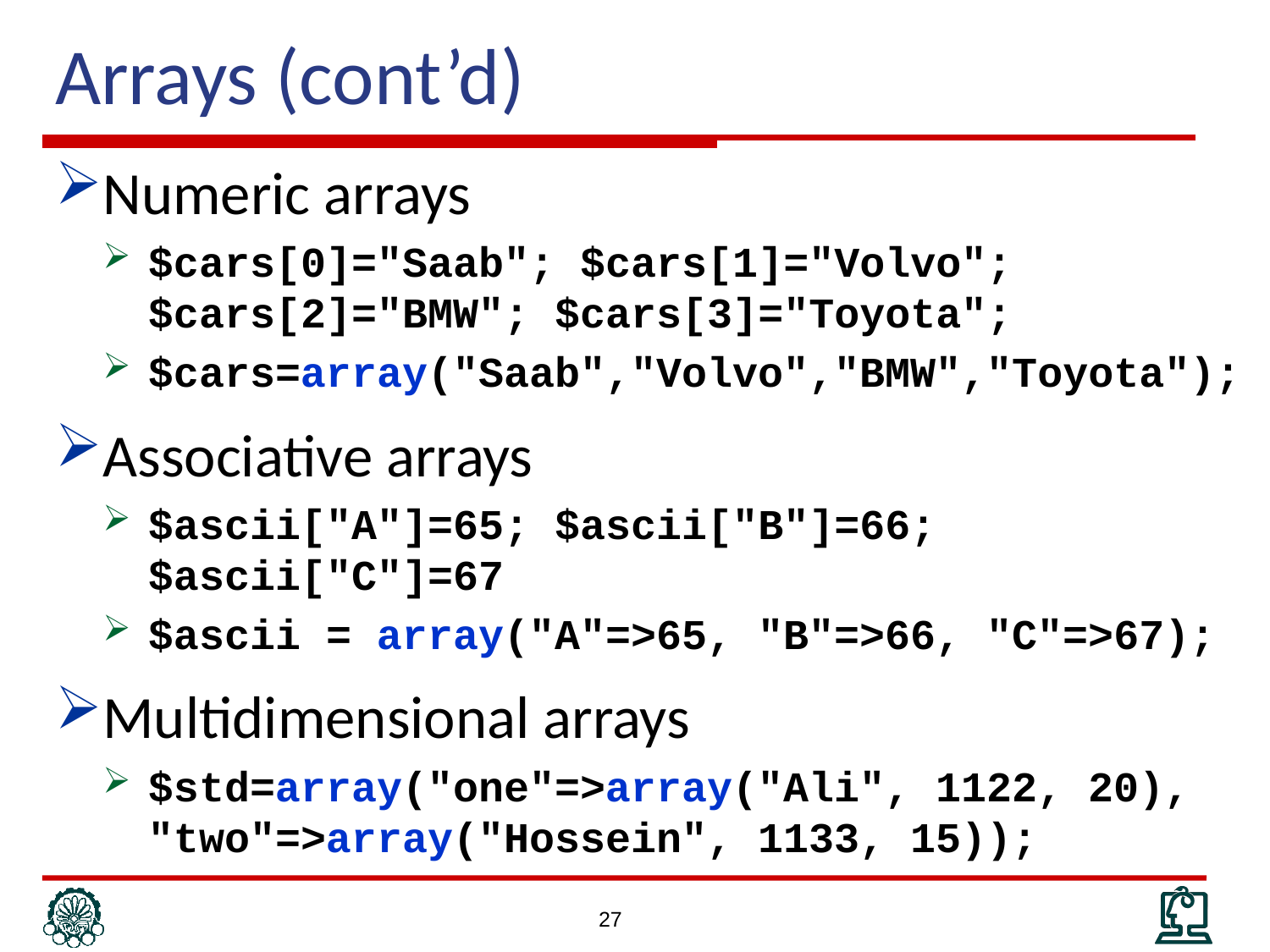

# Arrays (cont’d)
Numeric arrays
$cars[0]="Saab"; $cars[1]="Volvo"; $cars[2]="BMW"; $cars[3]="Toyota";
$cars=array("Saab","Volvo","BMW","Toyota");
Associative arrays
$ascii["A"]=65; $ascii["B"]=66; $ascii["C"]=67
$ascii = array("A"=>65, "B"=>66, "C"=>67);
Multidimensional arrays
$std=array("one"=>array("Ali", 1122, 20), "two"=>array("Hossein", 1133, 15));

27